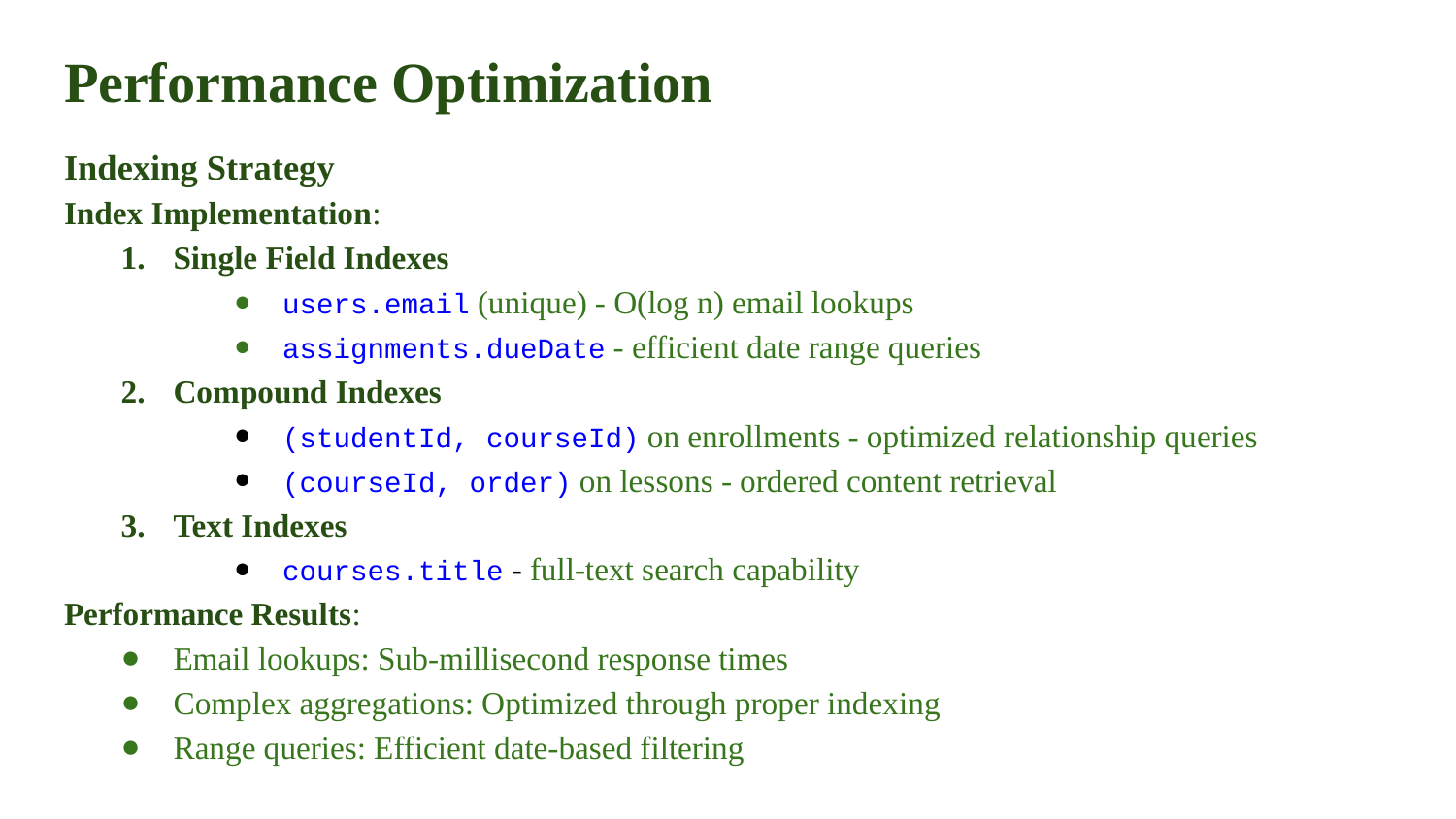

# Performance Optimization
Indexing Strategy
Index Implementation:
Single Field Indexes
users.email (unique) - O(log n) email lookups
assignments.dueDate - efficient date range queries
Compound Indexes
(studentId, courseId) on enrollments - optimized relationship queries
(courseId, order) on lessons - ordered content retrieval
Text Indexes
courses.title - full-text search capability
Performance Results:
Email lookups: Sub-millisecond response times
Complex aggregations: Optimized through proper indexing
Range queries: Efficient date-based filtering